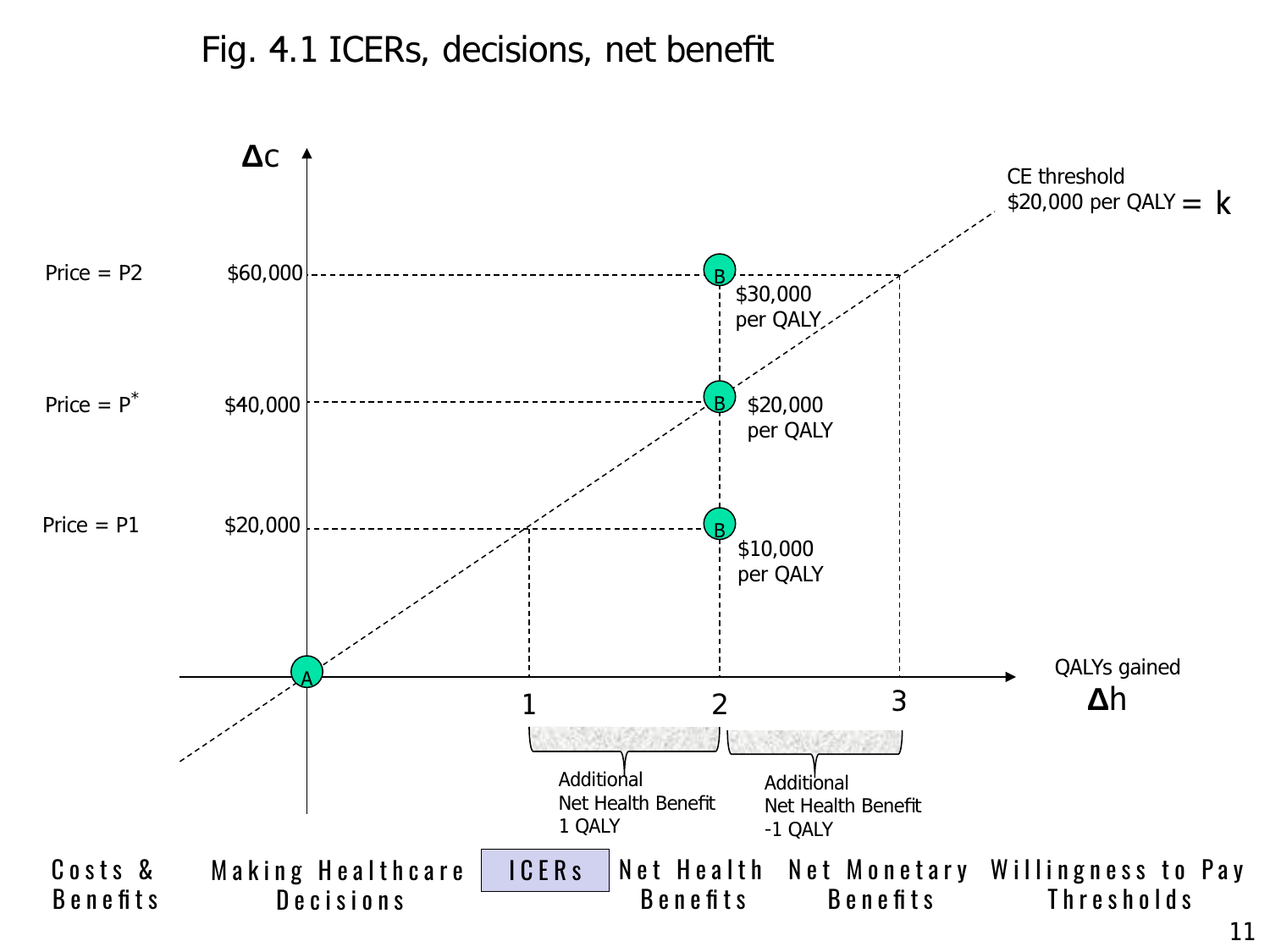

Fig. 4.1 ICERs, decisions, net benefit
Δc
CE threshold
$20,000 per QALY
= k
     Price = P2             $60,000
B
$30,000
per QALY
     Price = P*             $40,000
B
$20,000
per QALY
     Price = P1             $20,000
B
$10,000
per QALY
QALYs gained
A

Δh
3
1
2
Additional
Net Health Benefit
1 QALY
Additional
Net Health Benefit
-1 QALY
Costs & Benefits
Net Health Benefits
Net Monetary Benefits
Willingness to Pay Thresholds
ICERs
Making Healthcare Decisions

11